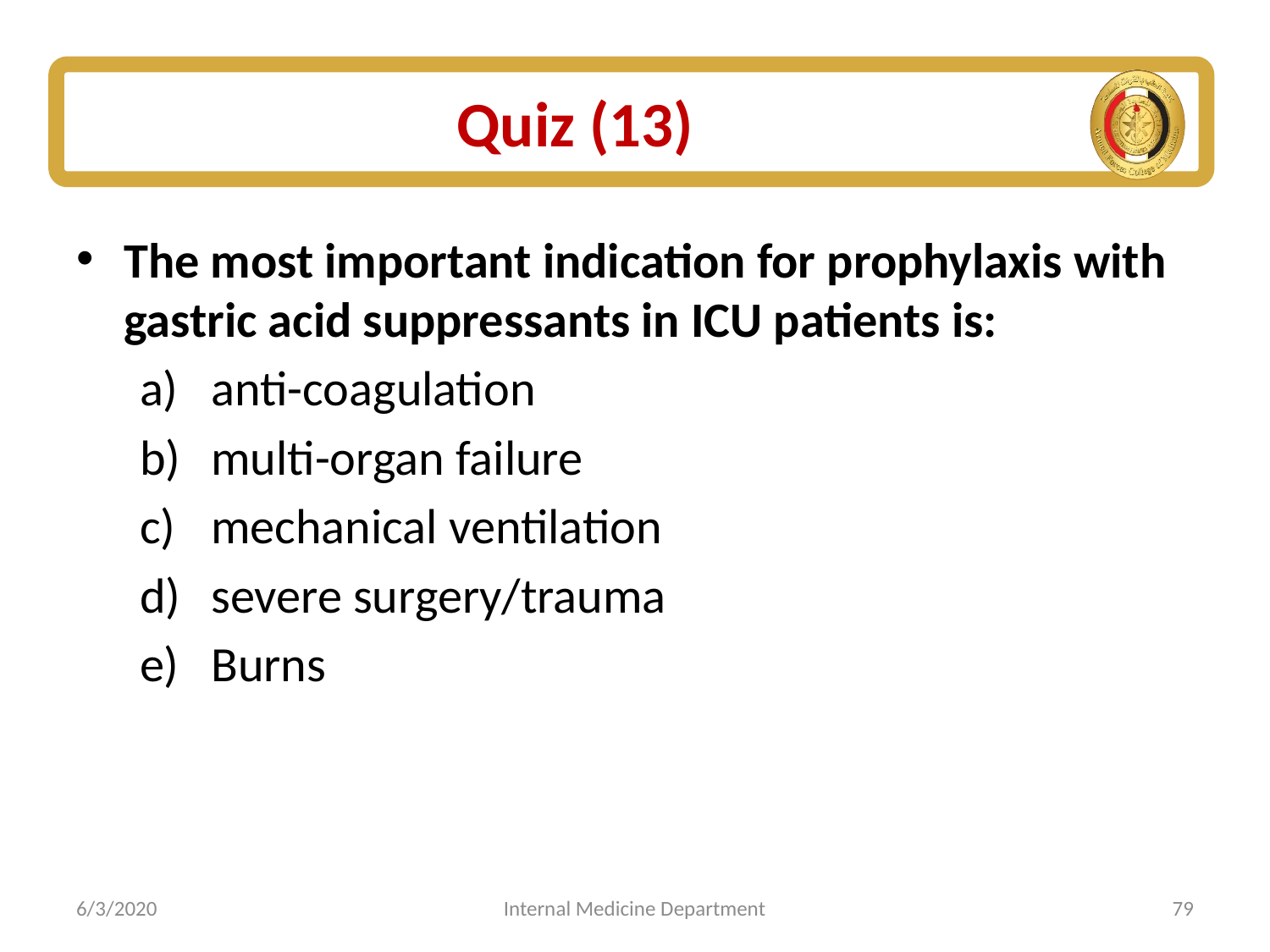

# Quiz (13)
The most important indication for prophylaxis with gastric acid suppressants in ICU patients is:
anti-coagulation
multi-organ failure
mechanical ventilation
severe surgery/trauma
Burns
6/3/2020
Internal Medicine Department
79